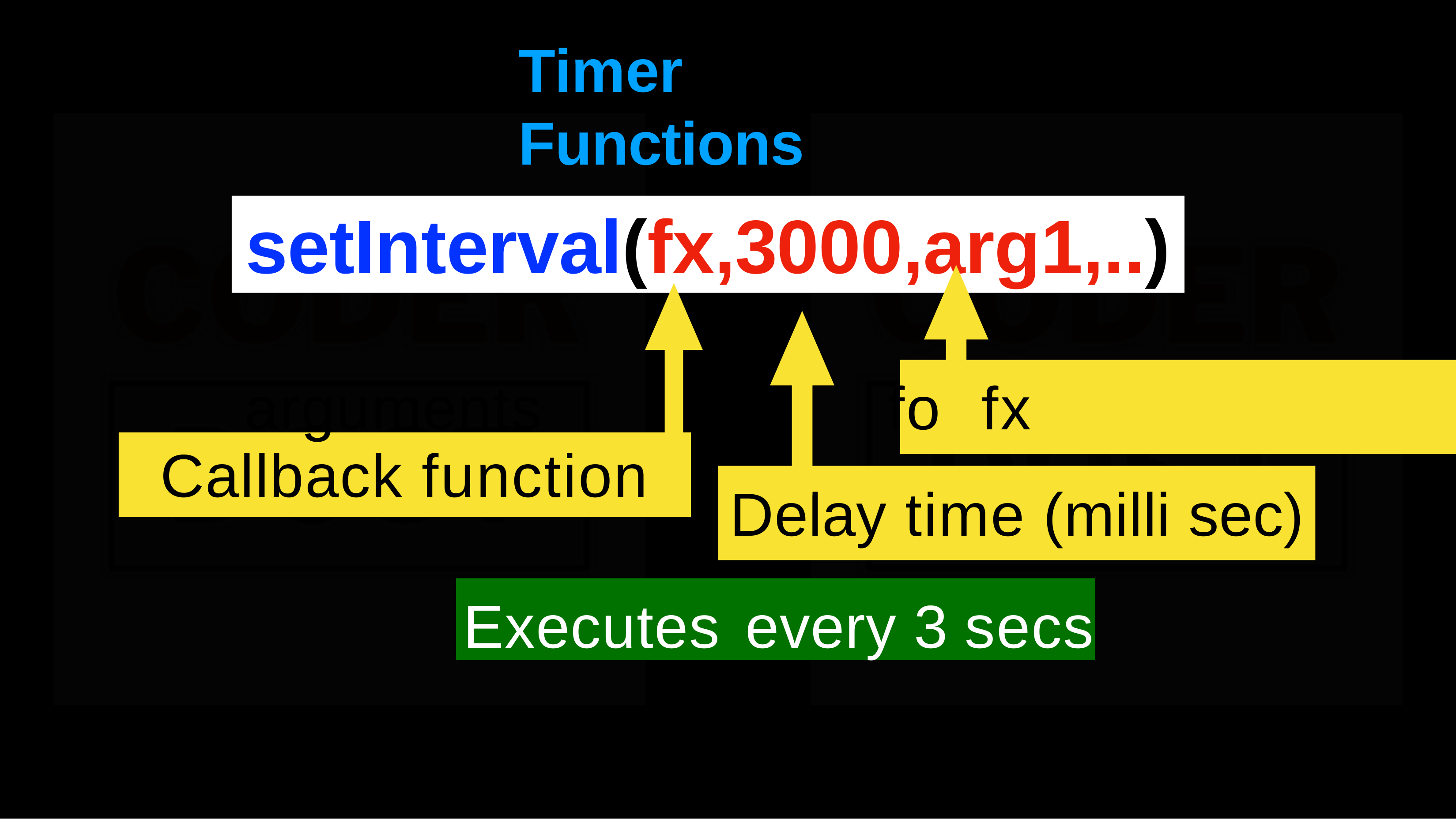

# Timer	Functions

setInterval(fx,3000,arg1,..)
arguments	for	fx

Callback	function
Delay	time	(milli	sec)
Executes	every	3	secs